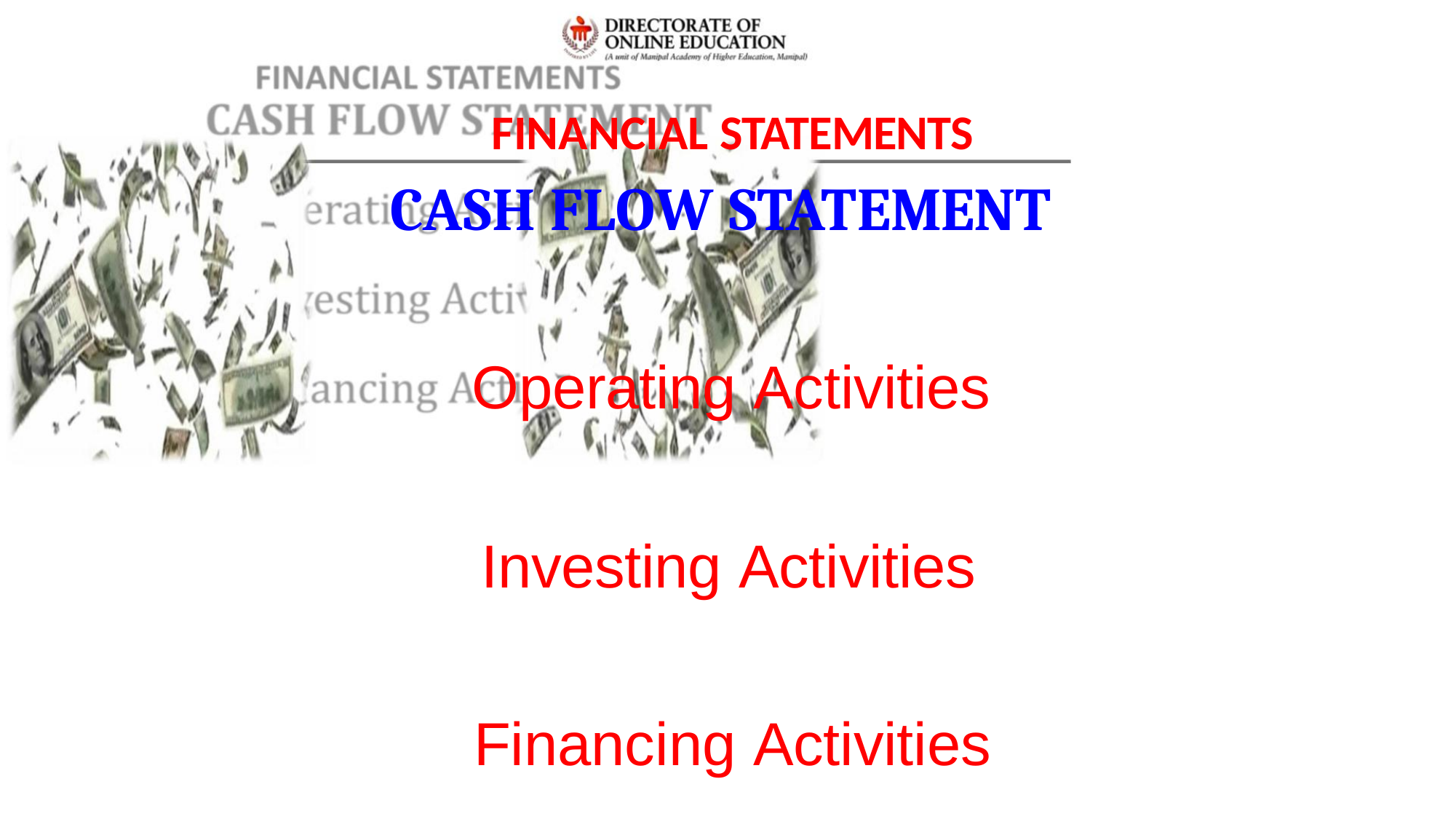

FINANCIAL STATEMENTS
CASH FLOW STATEMENT
Operating Activities
Investing Activities
Financing Activities